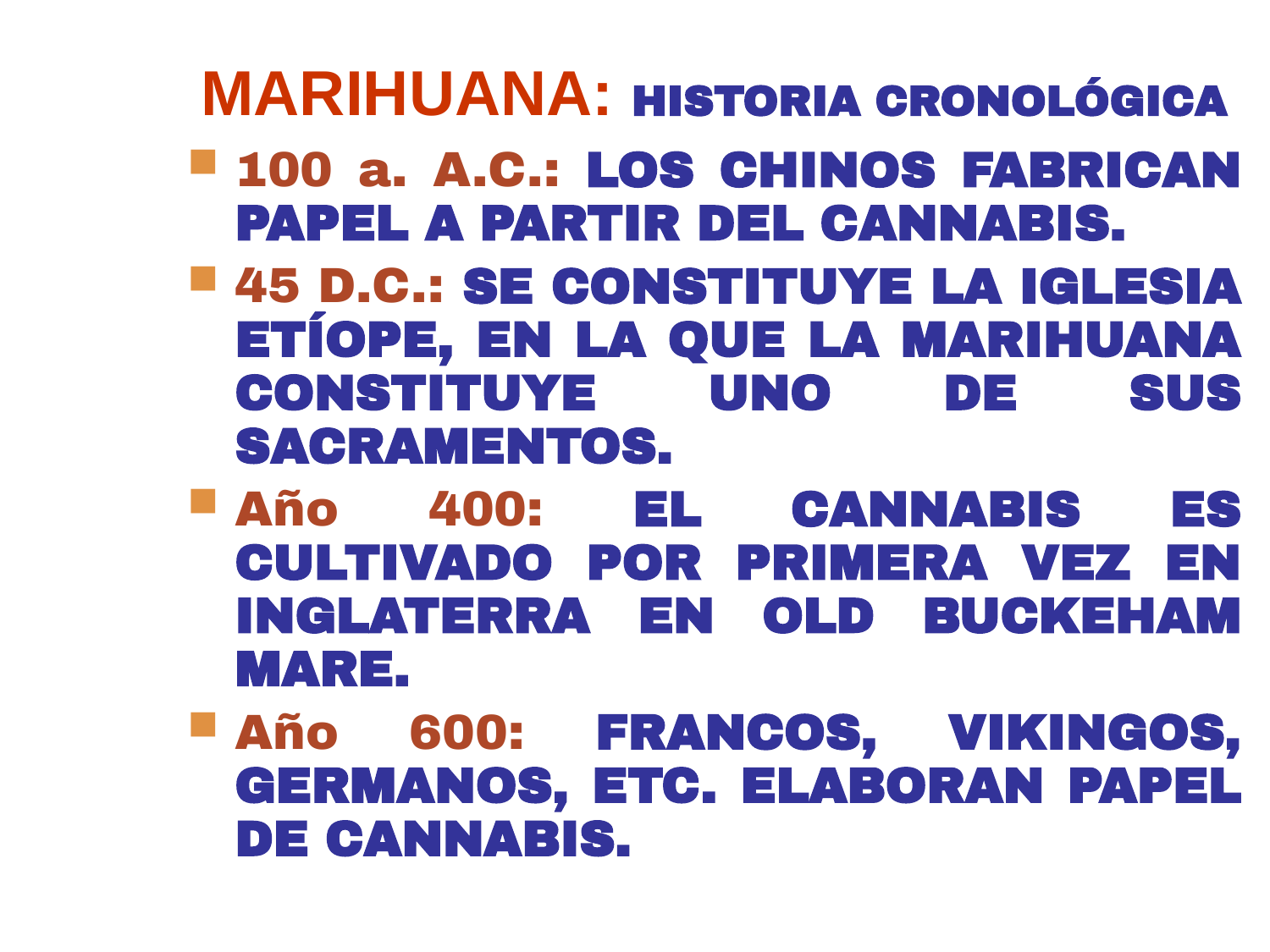

# MARIHUANA: HISTORIA CRONOLÓGICA
100 a. A.C.: LOS CHINOS FABRICAN PAPEL A PARTIR DEL CANNABIS.
45 D.C.: SE CONSTITUYE LA IGLESIA ETÍOPE, EN LA QUE LA MARIHUANA CONSTITUYE UNO DE SUS SACRAMENTOS.
Año 400: EL CANNABIS ES CULTIVADO POR PRIMERA VEZ EN INGLATERRA EN OLD BUCKEHAM MARE.
Año 600: FRANCOS, VIKINGOS, GERMANOS, ETC. ELABORAN PAPEL DE CANNABIS.